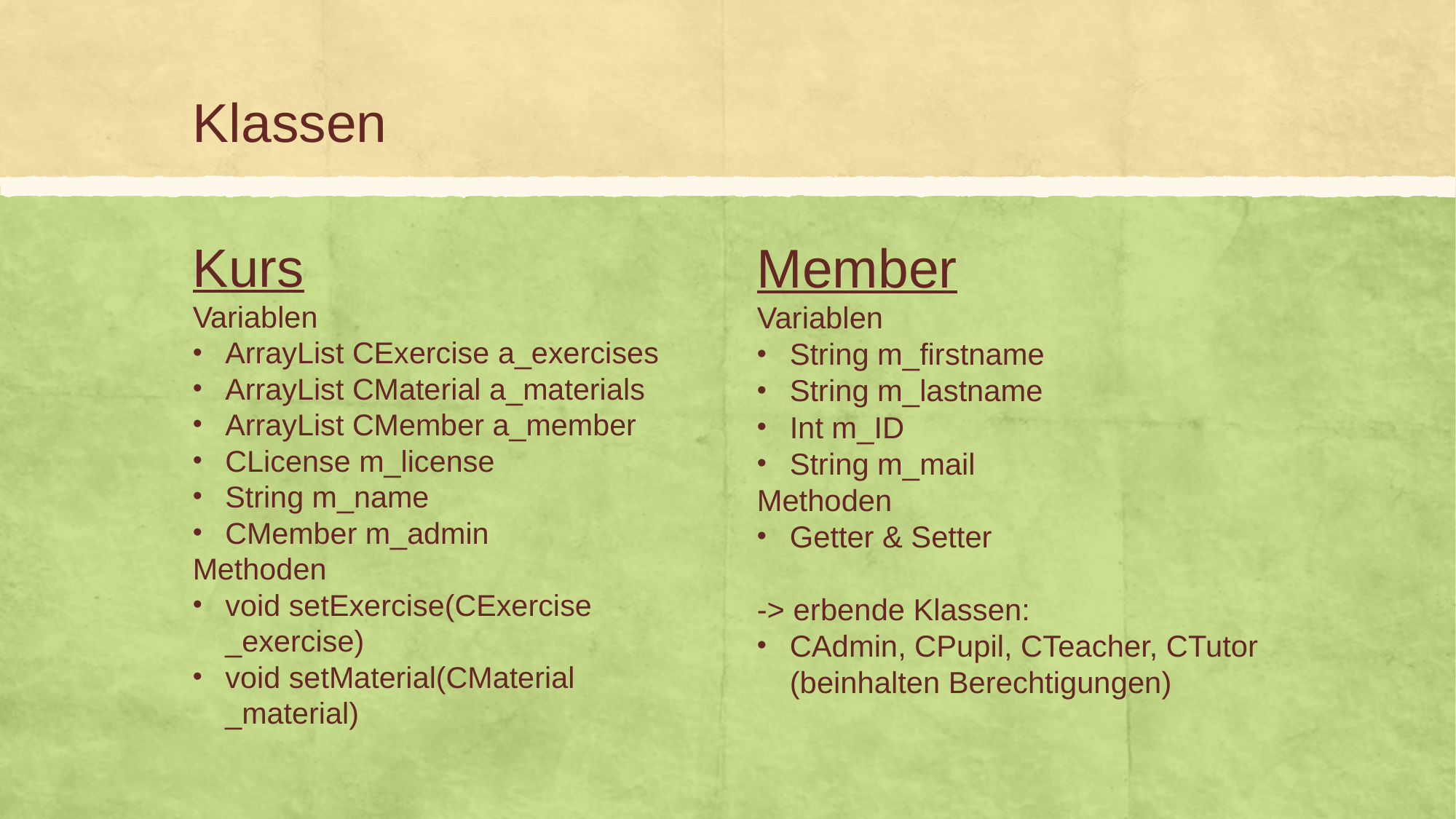

# Klassen
Kurs
Variablen
ArrayList CExercise a_exercises
ArrayList CMaterial a_materials
ArrayList CMember a_member
CLicense m_license
String m_name
CMember m_admin
Methoden
void setExercise(CExercise _exercise)
void setMaterial(CMaterial _material)

Member
Variablen
String m_firstname
String m_lastname
Int m_ID
String m_mail
Methoden
Getter & Setter

-> erbende Klassen:
CAdmin, CPupil, CTeacher, CTutor (beinhalten Berechtigungen)